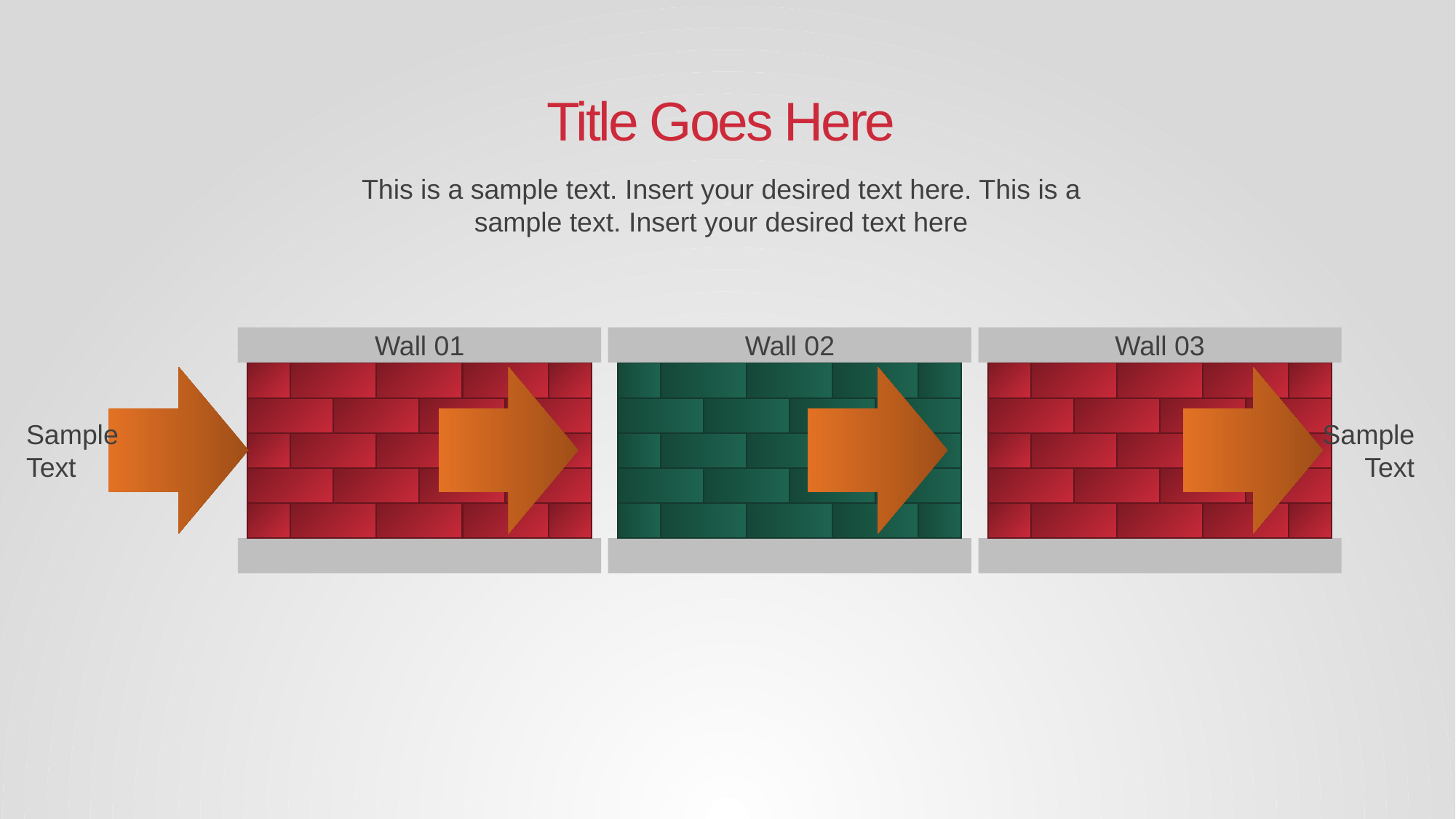

Title Goes Here
This is a sample text. Insert your desired text here. This is a sample text. Insert your desired text here
Wall 01

Wall 02

Wall 03

Sample Text
Sample Text